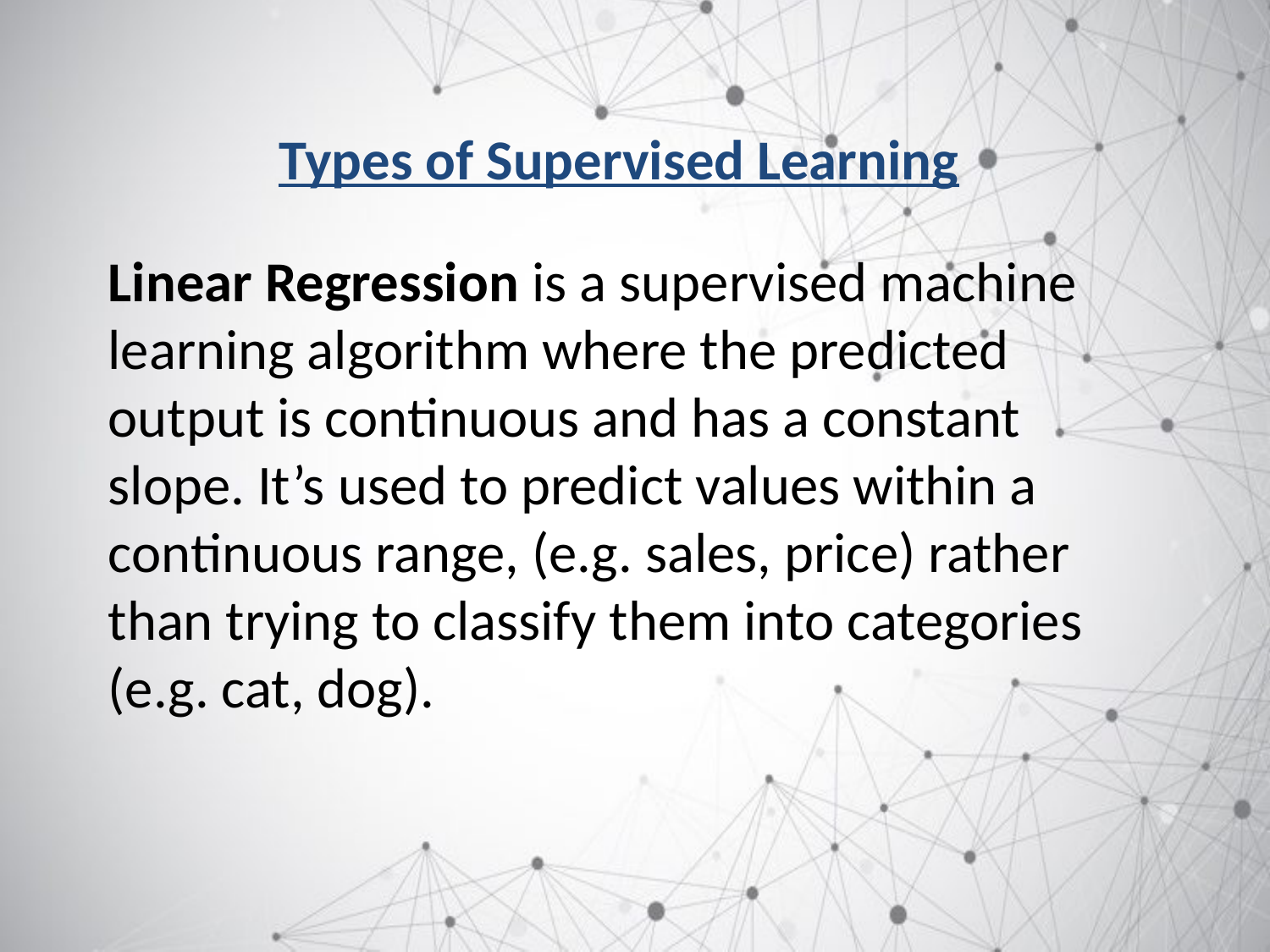

# Types of Supervised Learning
Linear Regression is a supervised machine learning algorithm where the predicted output is continuous and has a constant slope. It’s used to predict values within a continuous range, (e.g. sales, price) rather than trying to classify them into categories (e.g. cat, dog).